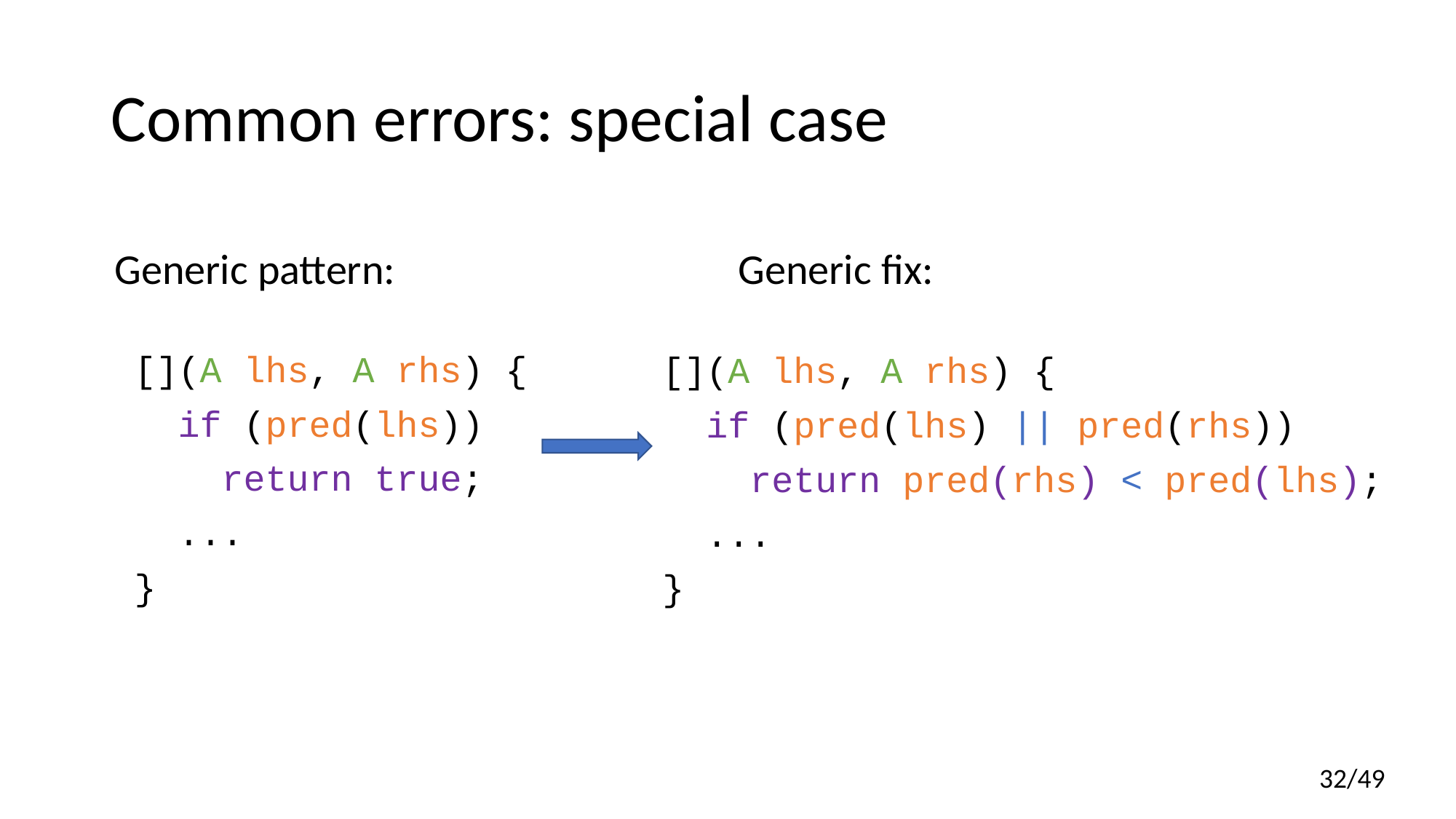

# Common errors: special case
Generic pattern:
Generic fix:
[](A lhs, A rhs) {
  if (pred(lhs))
    return true;
  ...
}

[](A lhs, A rhs) {
  if (pred(lhs) || pred(rhs))
    return pred(rhs) < pred(lhs);
  ...
}